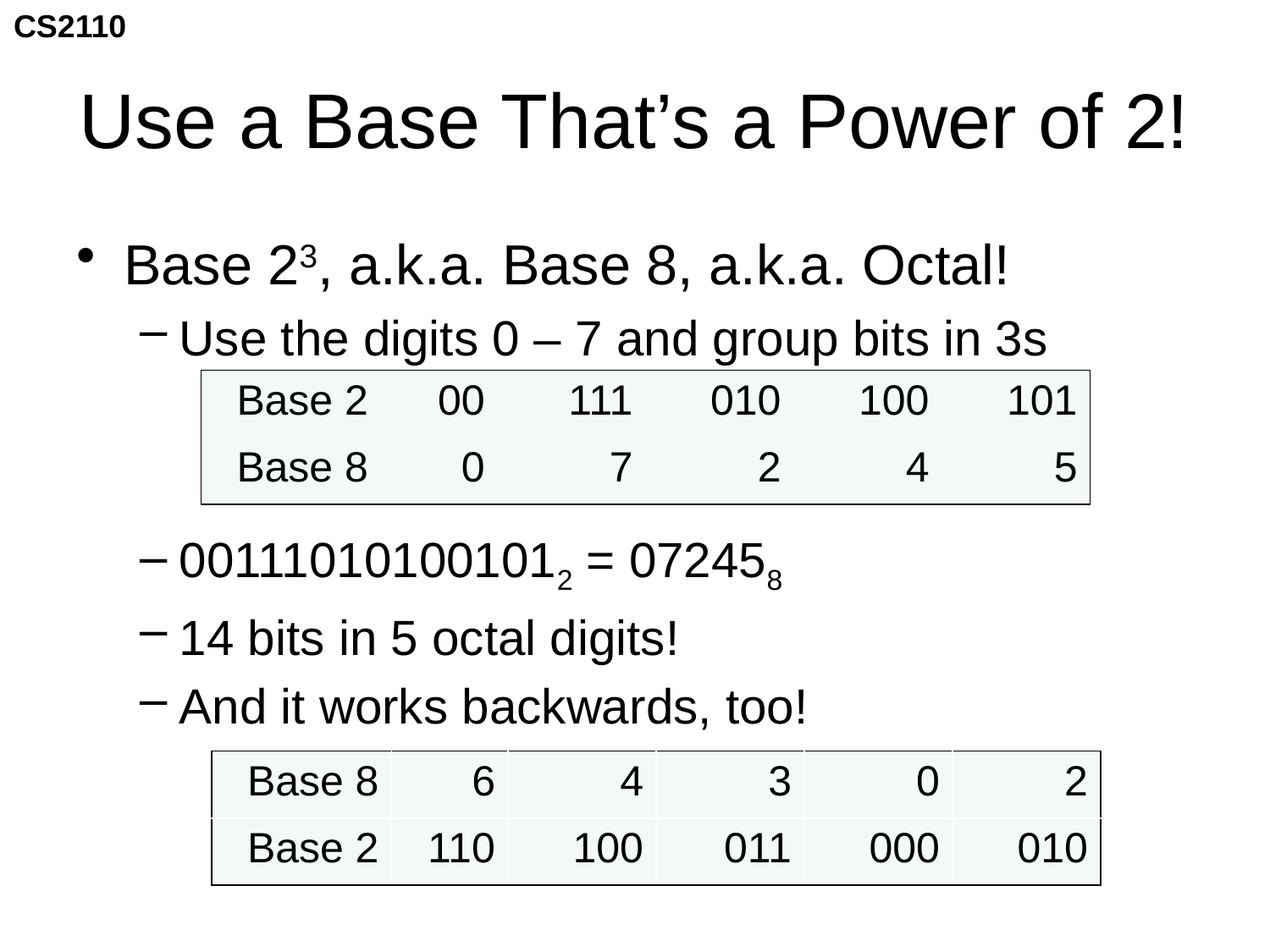

# Use a Base That’s a Power of 2!
Base 23, a.k.a. Base 8, a.k.a. Octal!
Use the digits 0 – 7 and group bits in 3s

001110101001012 = 072458
14 bits in 5 octal digits!
And it works backwards, too!

| Base 2 | 00 | 111 | 010 | 100 | 101 |
| --- | --- | --- | --- | --- | --- |
| Base 8 | 0 | 7 | 2 | 4 | 5 |
| Base 8 | 6 | 4 | 3 | 0 | 2 |
| --- | --- | --- | --- | --- | --- |
| Base 2 | 110 | 100 | 011 | 000 | 010 |